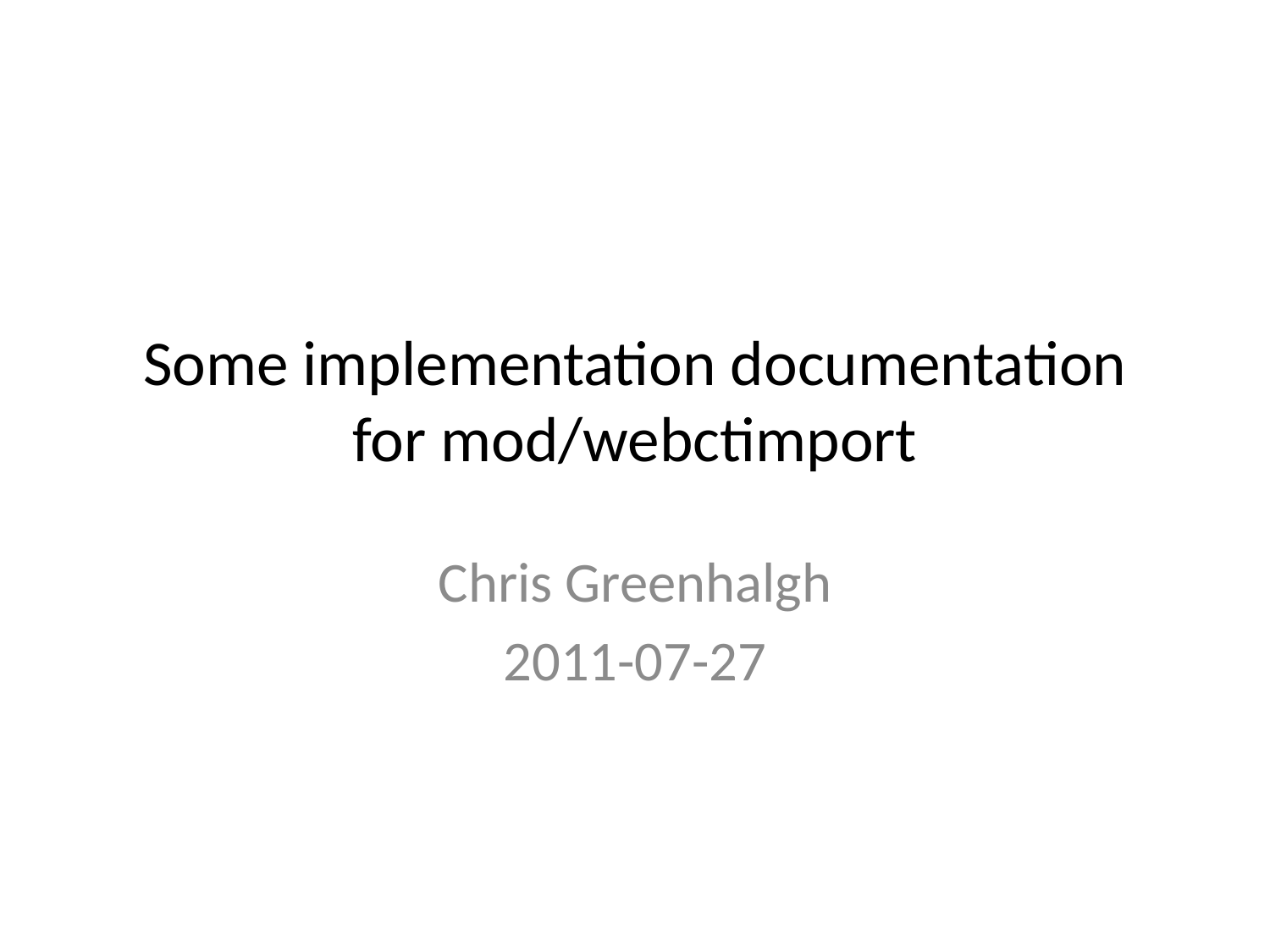

# Some implementation documentation for mod/webctimport
Chris Greenhalgh
2011-07-27